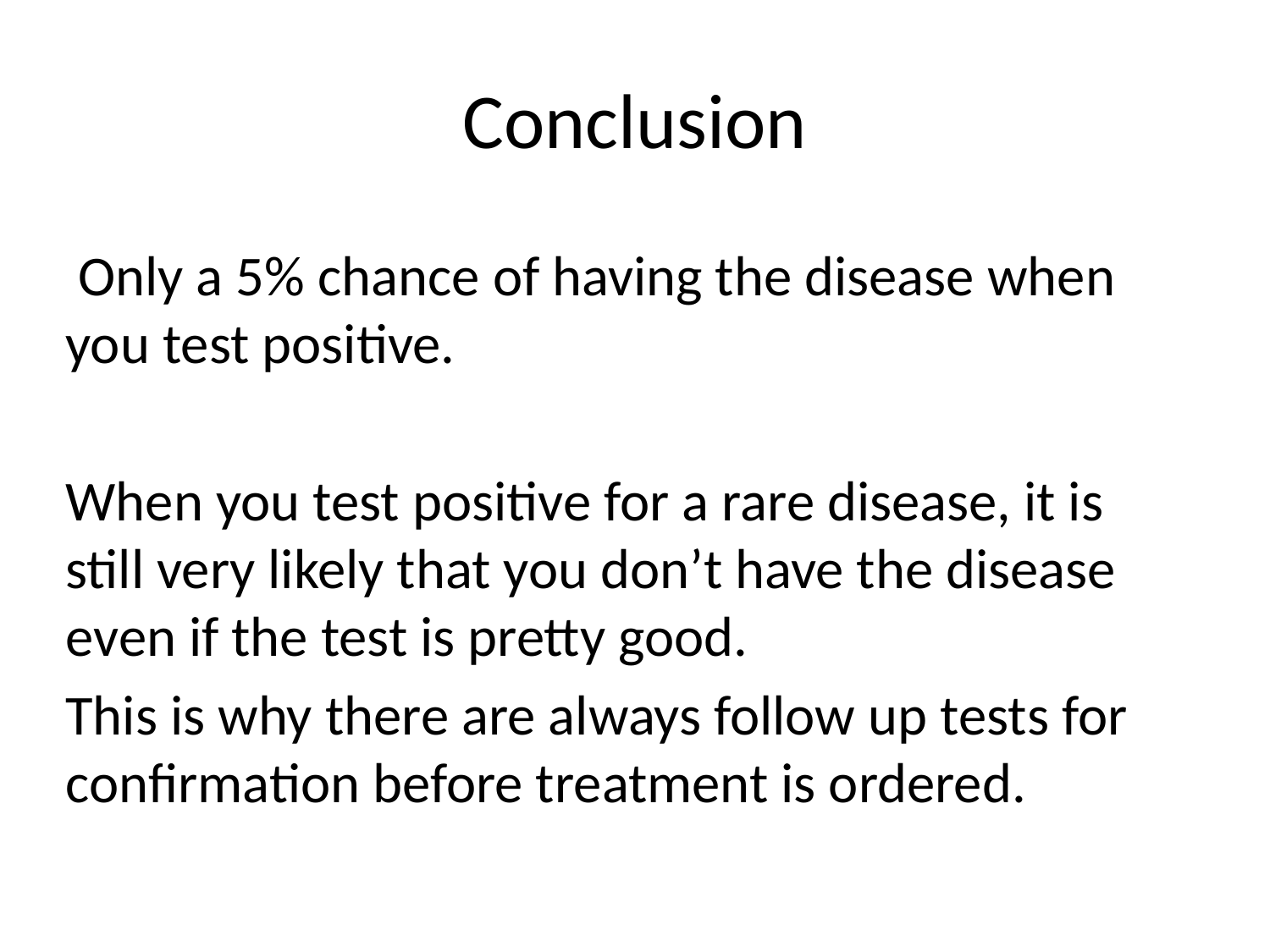

# Conclusion
 Only a 5% chance of having the disease when you test positive.

When you test positive for a rare disease, it is still very likely that you don’t have the disease even if the test is pretty good.
This is why there are always follow up tests for confirmation before treatment is ordered.